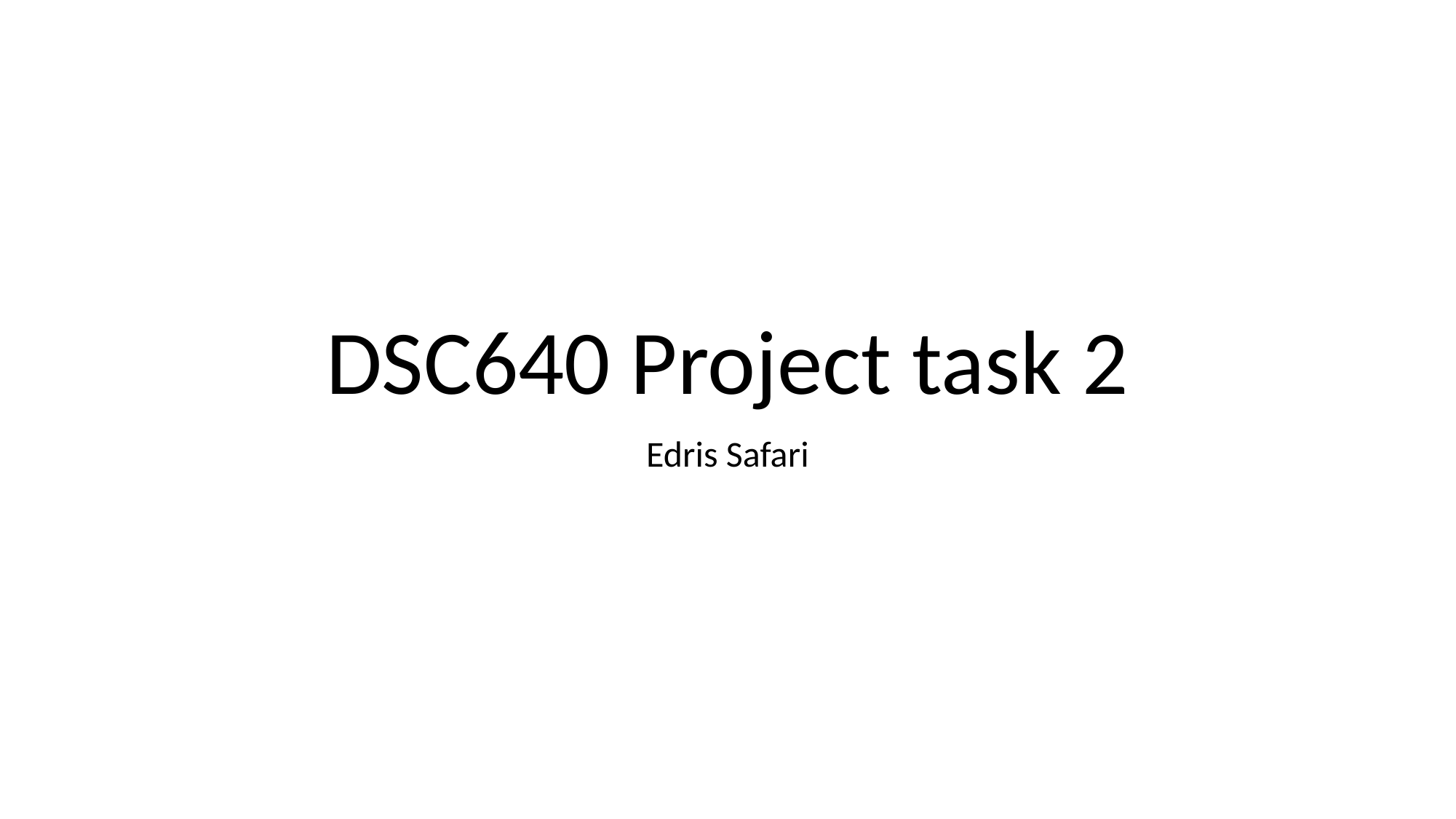

# DSC640 Project task 2
Edris Safari